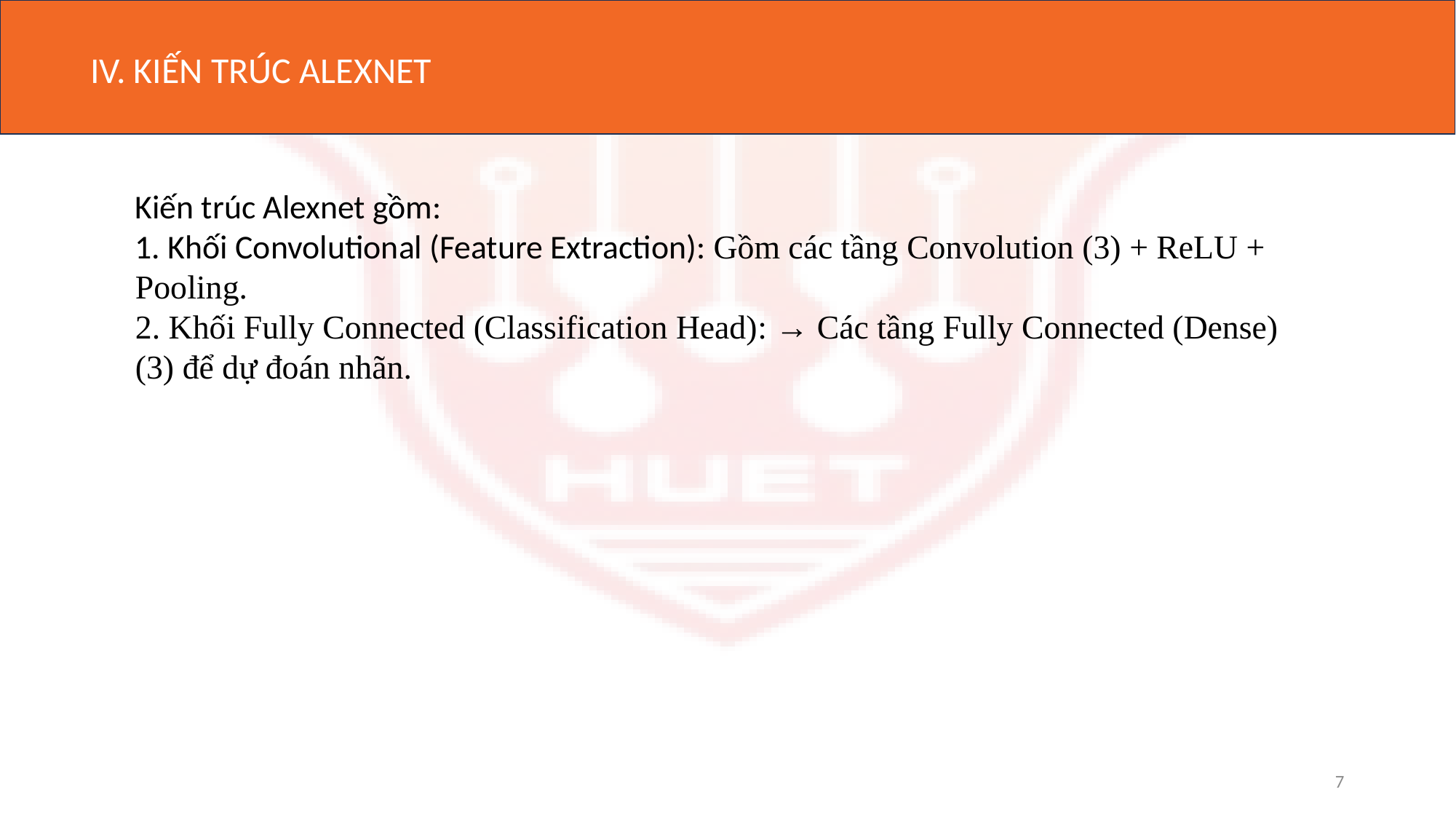

IV. KIẾN TRÚC ALEXNET
Kiến trúc Alexnet gồm:
1. Khối Convolutional (Feature Extraction): Gồm các tầng Convolution (3) + ReLU + Pooling.
2. Khối Fully Connected (Classification Head): → Các tầng Fully Connected (Dense) (3) để dự đoán nhãn.
7